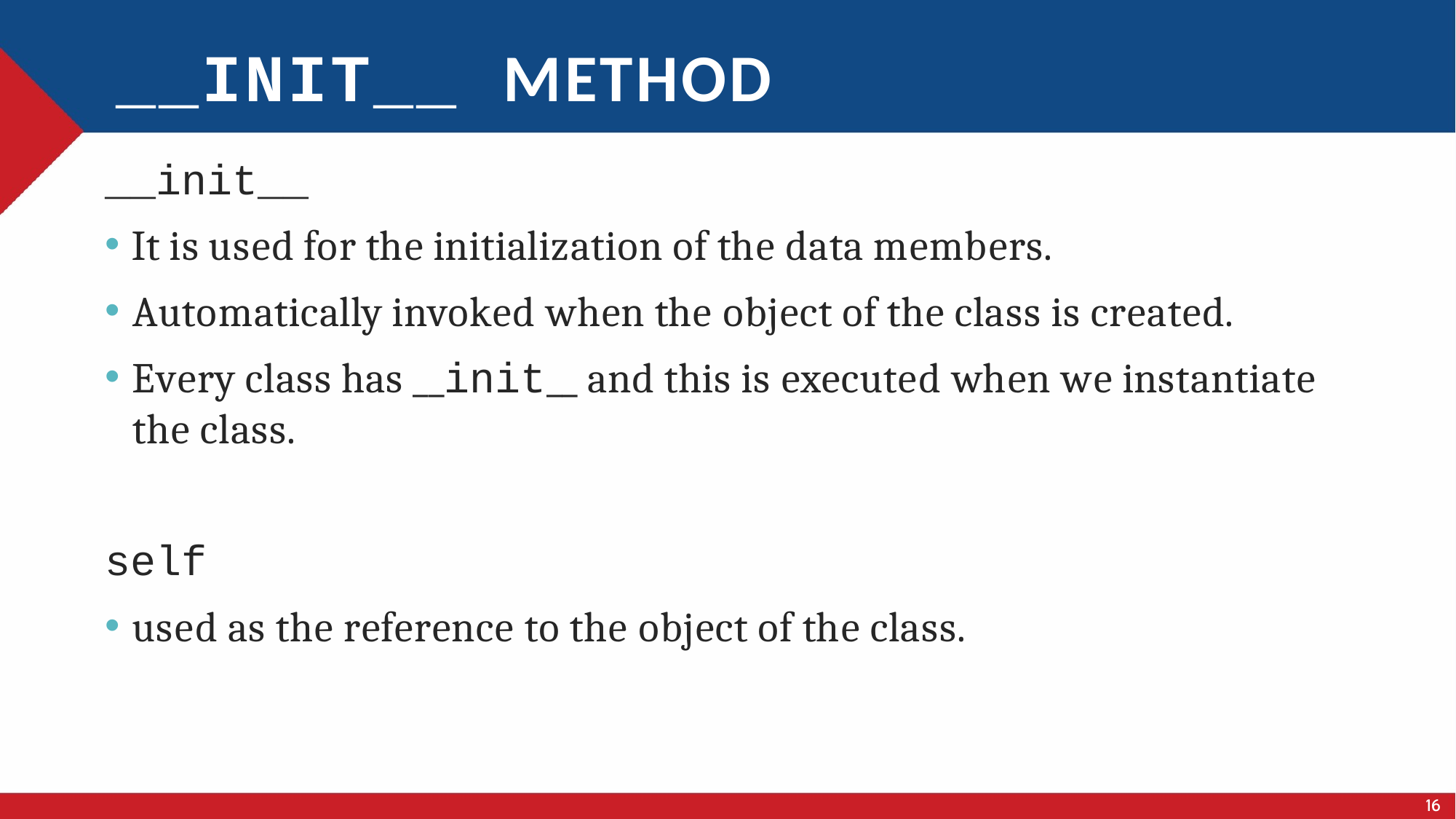

# __init__ method
__init__
It is used for the initialization of the data members.
Automatically invoked when the object of the class is created.
Every class has __init__ and this is executed when we instantiate the class.

self
used as the reference to the object of the class.
16